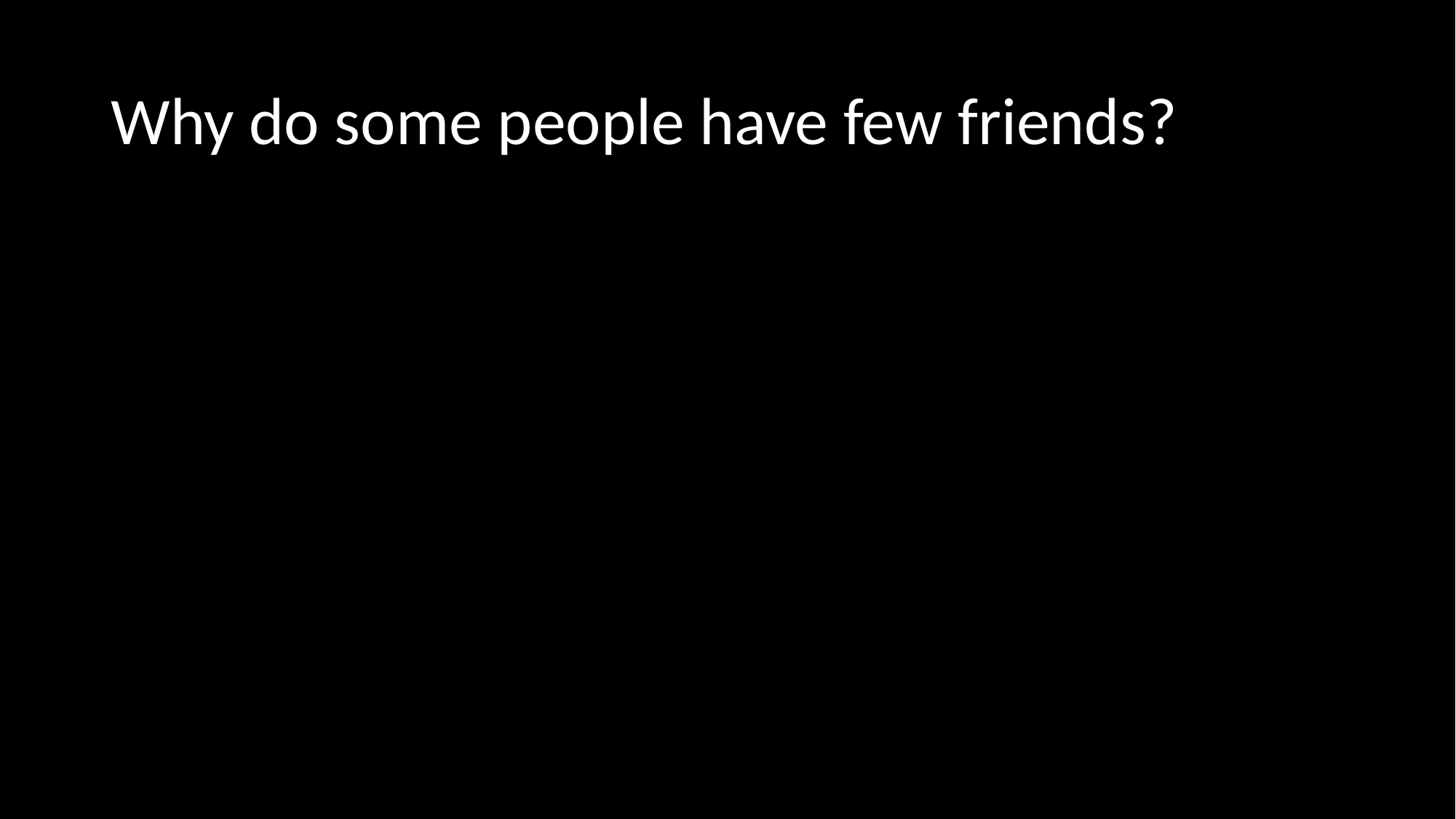

# Why do some people have few friends?